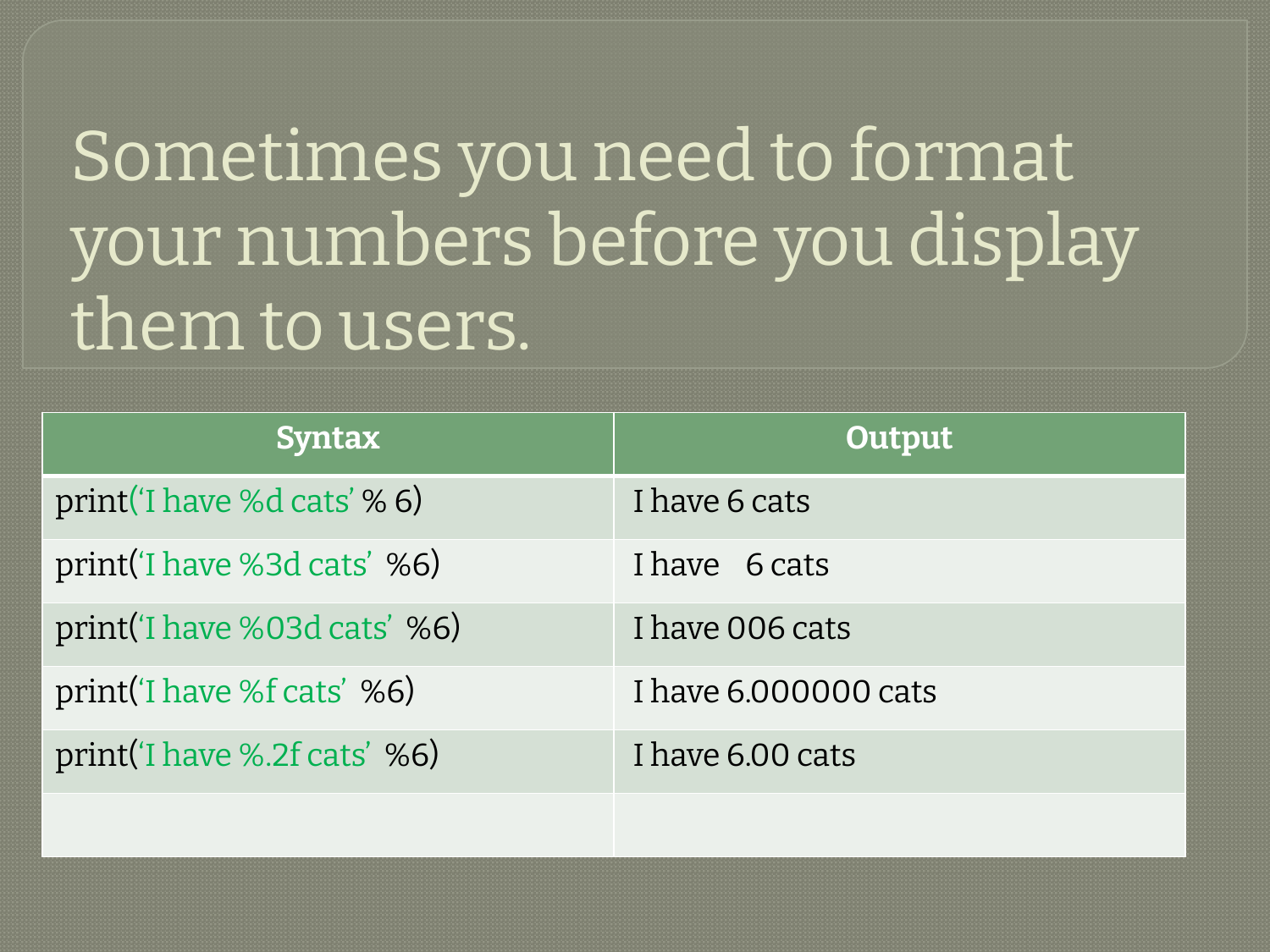

# Sometimes you need to format your numbers before you display them to users.

| Syntax | Output |
| --- | --- |
| print(‘I have %d cats’ % 6) | I have 6 cats |
| print(‘I have %3d cats’ %6) | I have 6 cats |
| print(‘I have %03d cats’ %6) | I have 006 cats |
| print(‘I have %f cats’ %6) | I have 6.000000 cats |
| print(‘I have %.2f cats’ %6) | I have 6.00 cats |
|  |  |